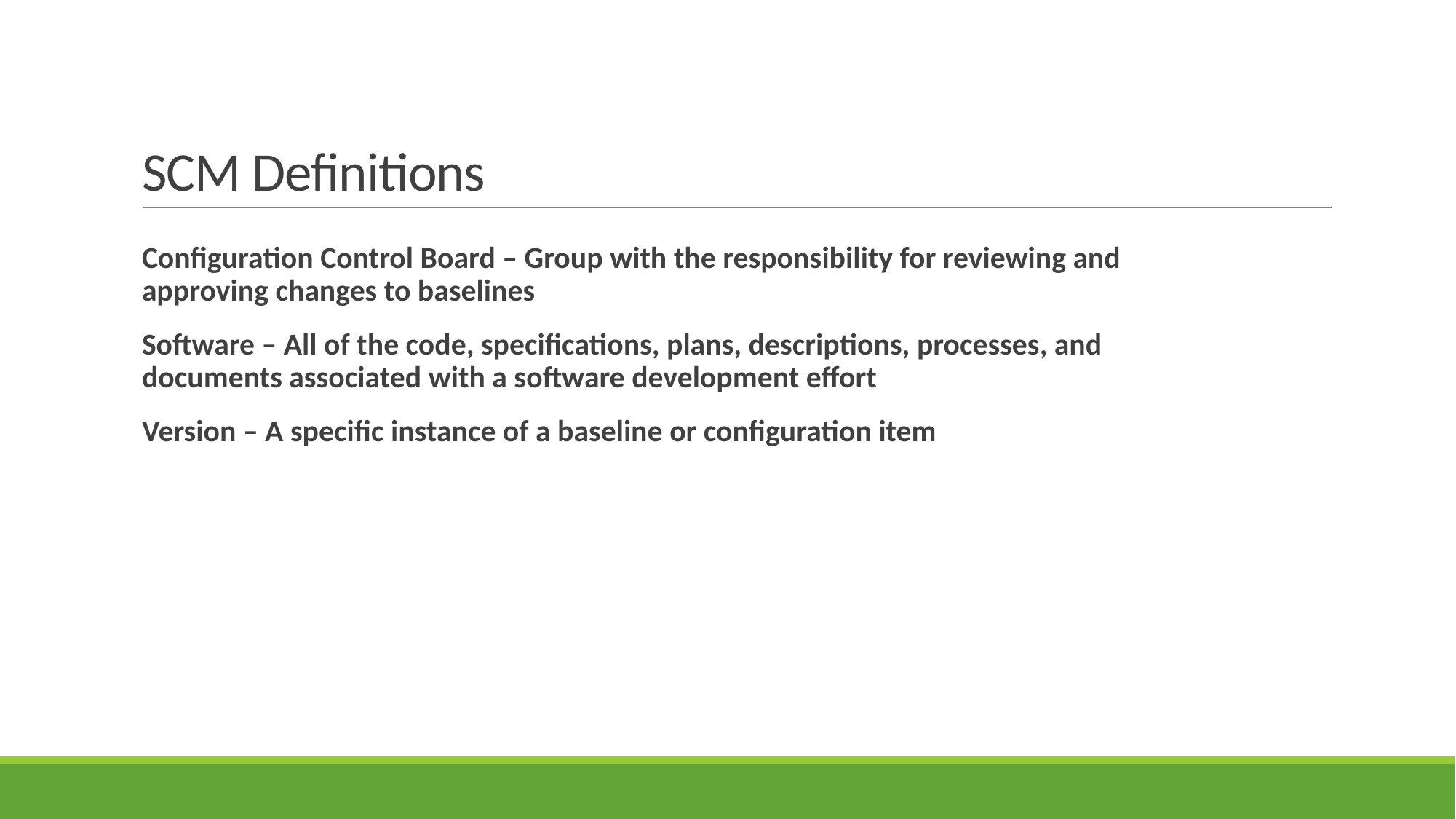

# SCM Definitions
Configuration Control Board – Group with the responsibility for reviewing and approving changes to baselines
Software – All of the code, specifications, plans, descriptions, processes, and documents associated with a software development effort
Version – A specific instance of a baseline or configuration item